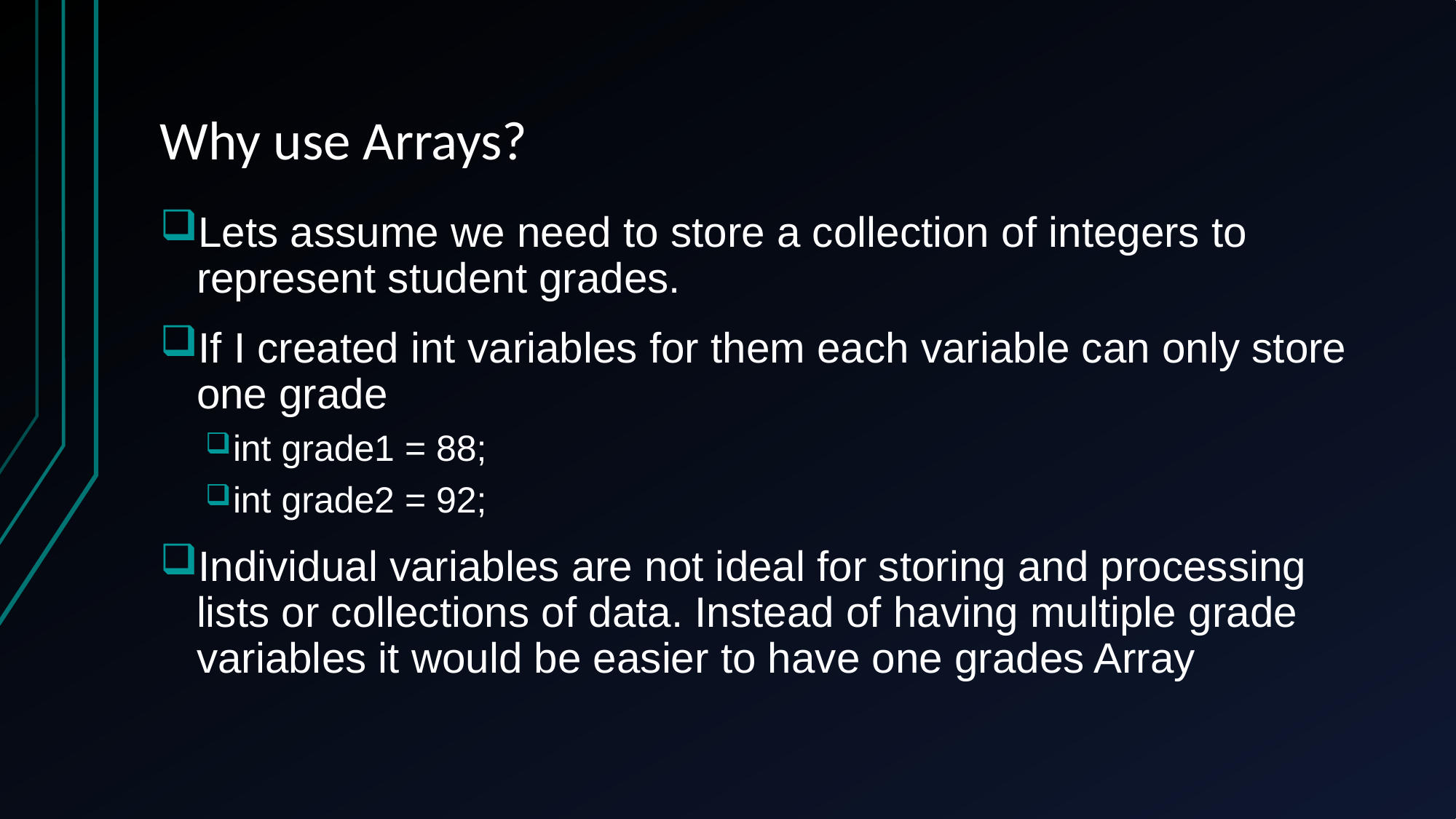

# Why use Arrays?
Lets assume we need to store a collection of integers to represent student grades.
If I created int variables for them each variable can only store one grade
int grade1 = 88;
int grade2 = 92;
Individual variables are not ideal for storing and processing lists or collections of data. Instead of having multiple grade variables it would be easier to have one grades Array